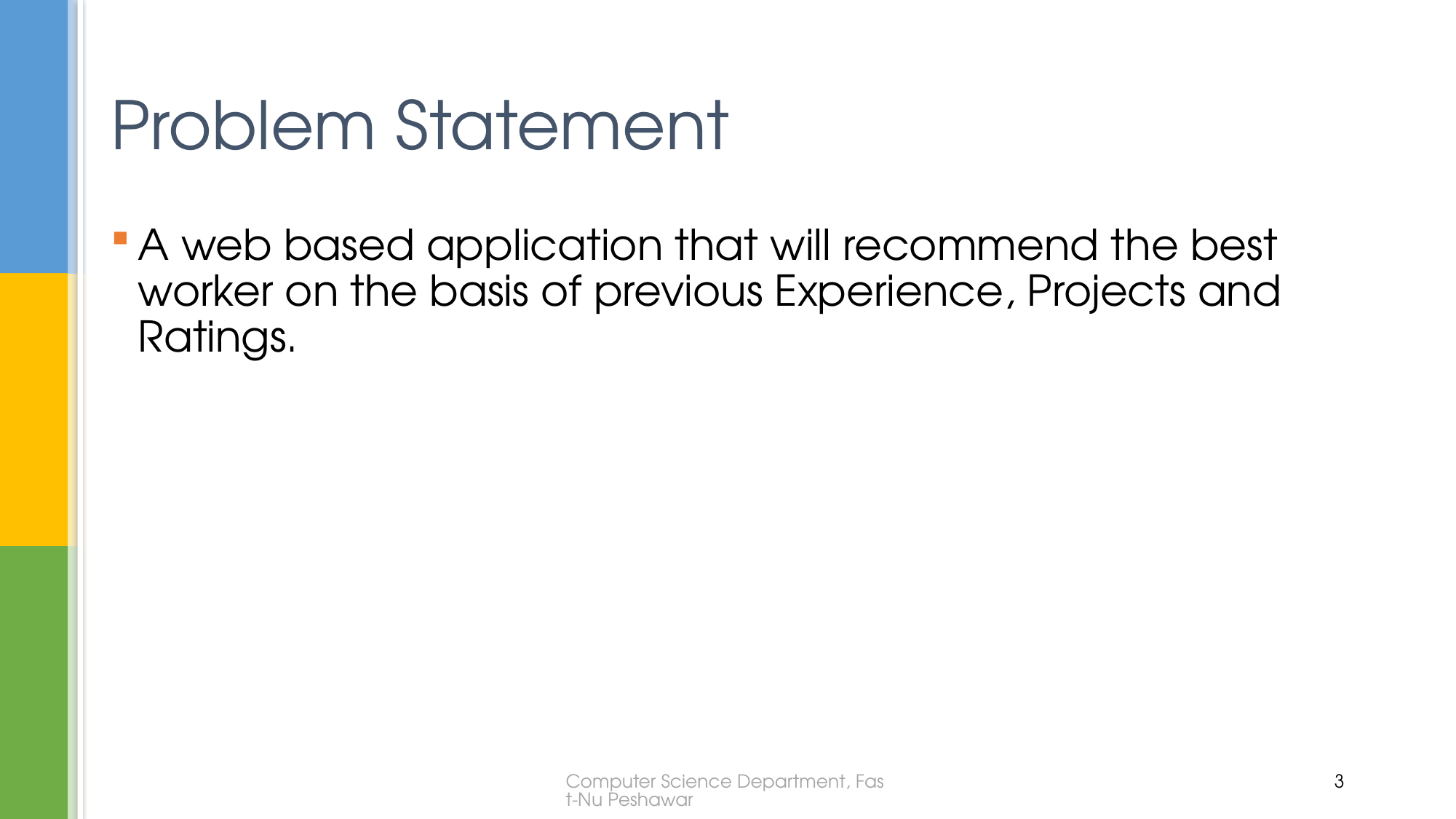

# Problem Statement
A web based application that will recommend the best worker on the basis of previous Experience, Projects and Ratings.
Computer Science Department, Fast-Nu Peshawar
3